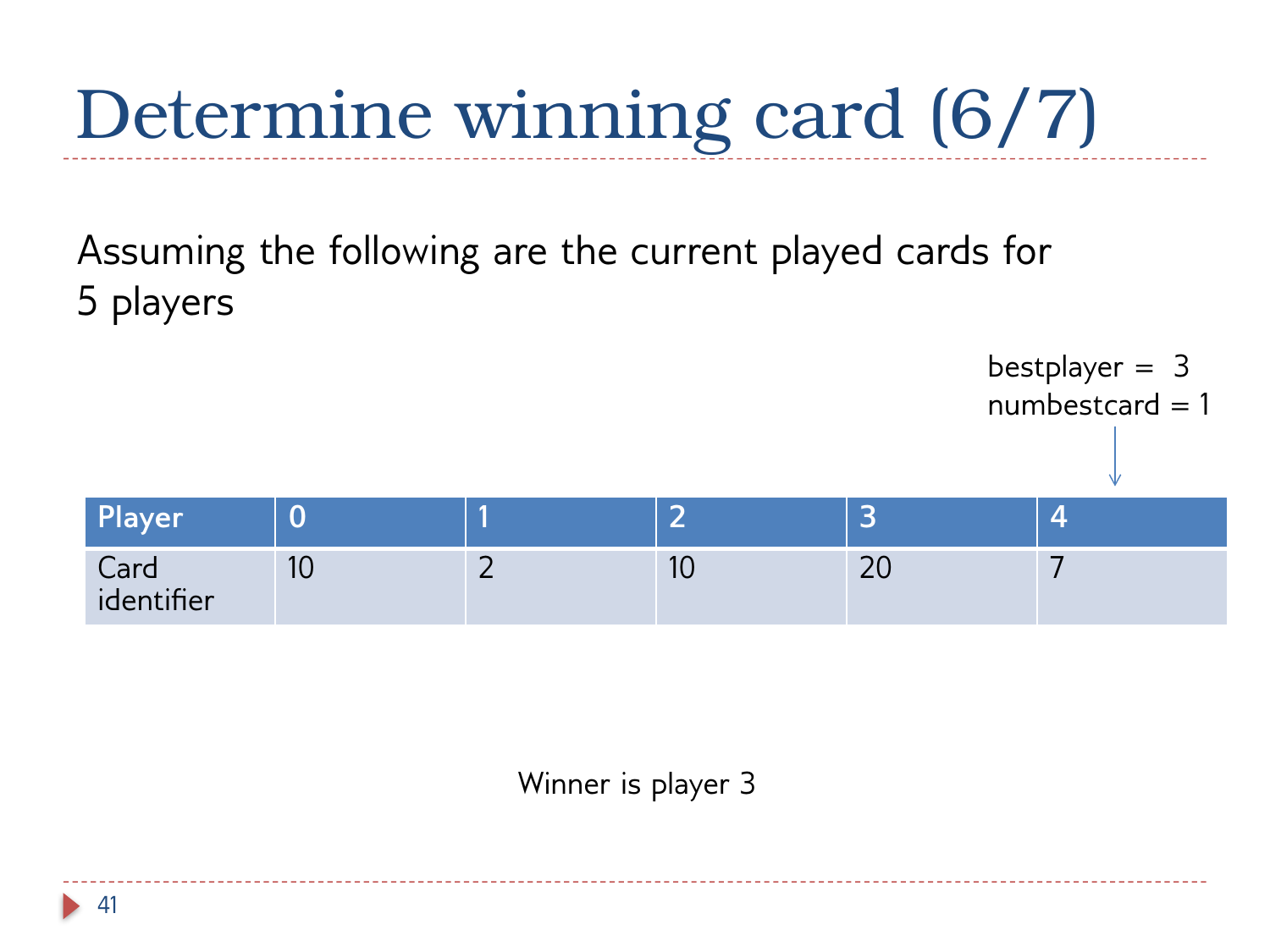

# Determine winning card (6/7)
Assuming the following are the current played cards for 5 players
bestplayer =  3
numbestcard = 1
| Player | 0 | 1 | 2 | 3 | 4 |
| --- | --- | --- | --- | --- | --- |
| Card identifier | 10 | 2 | 10 | 20 | 7 |
Winner is player 3
41